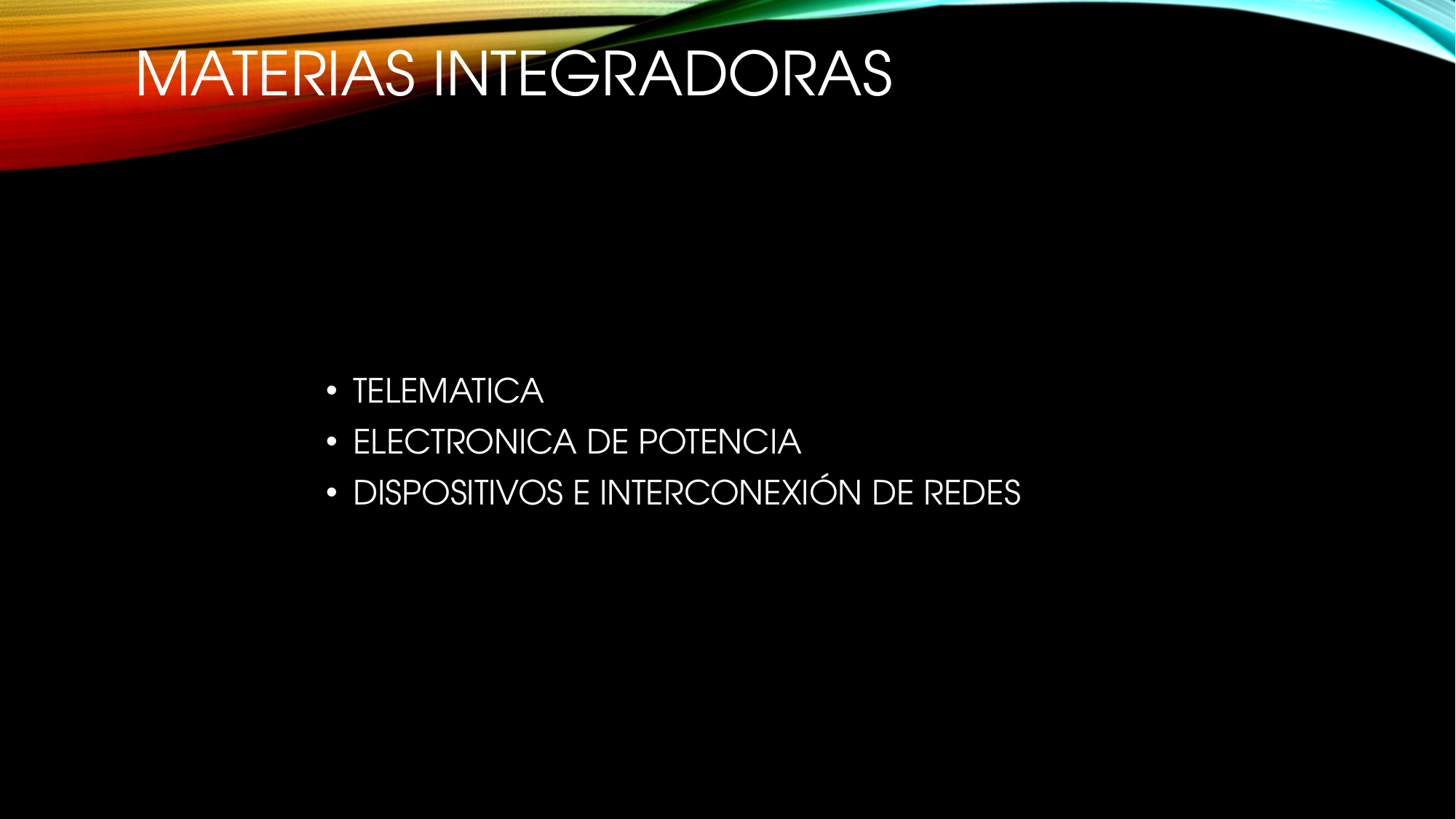

# Materias integradoras

TELEMATICA
ELECTRONICA DE POTENCIA
DISPOSITIVOS E INTERCONEXIÓN DE REDES